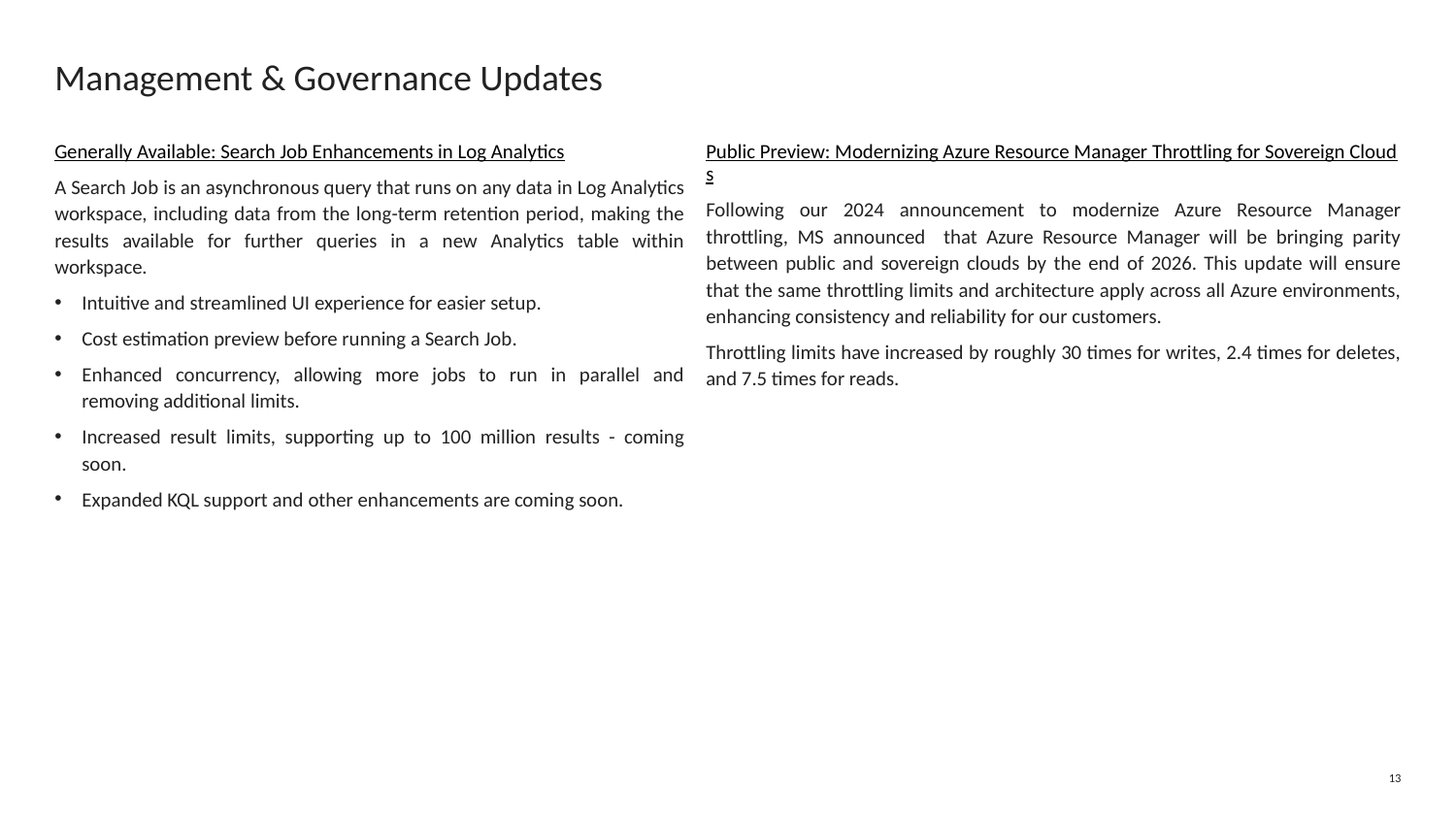

# Management & Governance Updates
Generally Available: Search Job Enhancements in Log Analytics
A Search Job is an asynchronous query that runs on any data in Log Analytics workspace, including data from the long-term retention period, making the results available for further queries in a new Analytics table within workspace.
Intuitive and streamlined UI experience for easier setup.
Cost estimation preview before running a Search Job.
Enhanced concurrency, allowing more jobs to run in parallel and removing additional limits.
Increased result limits, supporting up to 100 million results - coming soon.
Expanded KQL support and other enhancements are coming soon.

Public Preview: Modernizing Azure Resource Manager Throttling for Sovereign Clouds
Following our 2024 announcement to modernize Azure Resource Manager throttling, MS announced  that Azure Resource Manager will be bringing parity between public and sovereign clouds by the end of 2026. This update will ensure that the same throttling limits and architecture apply across all Azure environments, enhancing consistency and reliability for our customers.
Throttling limits have increased by roughly 30 times for writes, 2.4 times for deletes, and 7.5 times for reads.